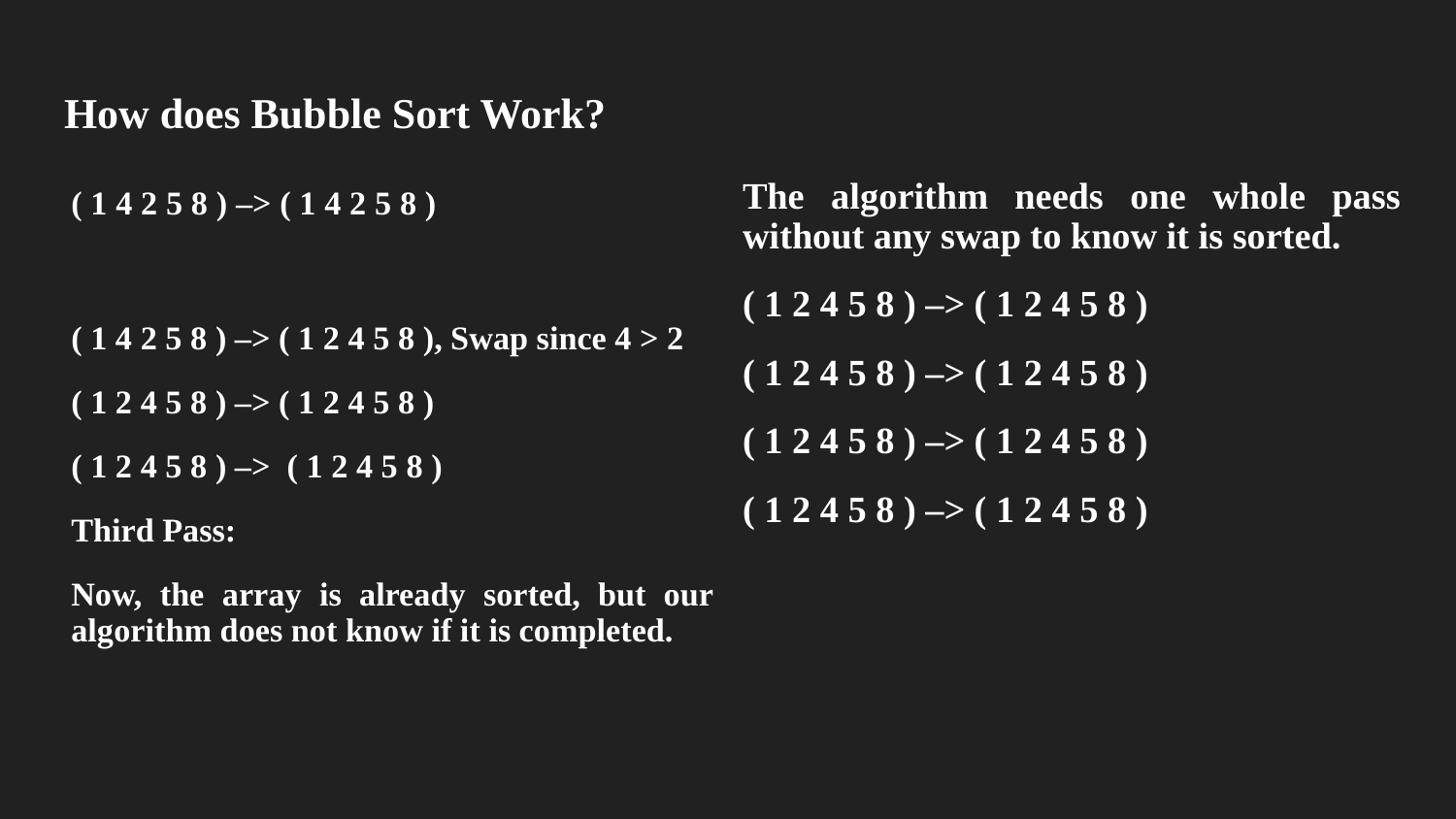

# How does Bubble Sort Work?
The algorithm needs one whole pass without any swap to know it is sorted.
( 1 2 4 5 8 ) –> ( 1 2 4 5 8 )
( 1 2 4 5 8 ) –> ( 1 2 4 5 8 )
( 1 2 4 5 8 ) –> ( 1 2 4 5 8 )
( 1 2 4 5 8 ) –> ( 1 2 4 5 8 )

( 1 4 2 5 8 ) –> ( 1 4 2 5 8 )
( 1 4 2 5 8 ) –> ( 1 2 4 5 8 ), Swap since 4 > 2
( 1 2 4 5 8 ) –> ( 1 2 4 5 8 )
( 1 2 4 5 8 ) –>  ( 1 2 4 5 8 )
Third Pass:
Now, the array is already sorted, but our algorithm does not know if it is completed.